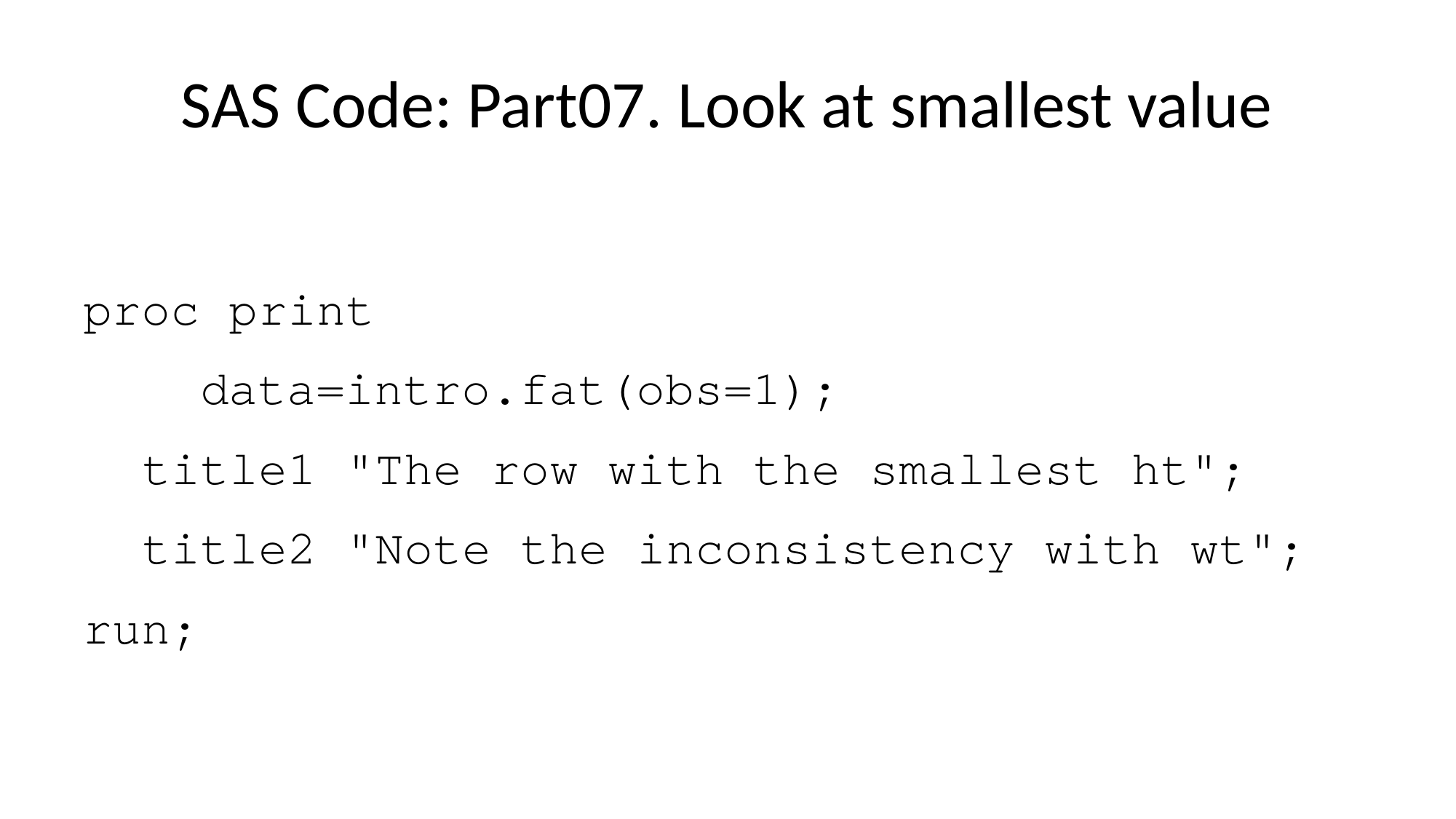

# SAS Code: Part07. Look at smallest value

proc print
    data=intro.fat(obs=1);
  title1 "The row with the smallest ht";
  title2 "Note the inconsistency with wt";
run;